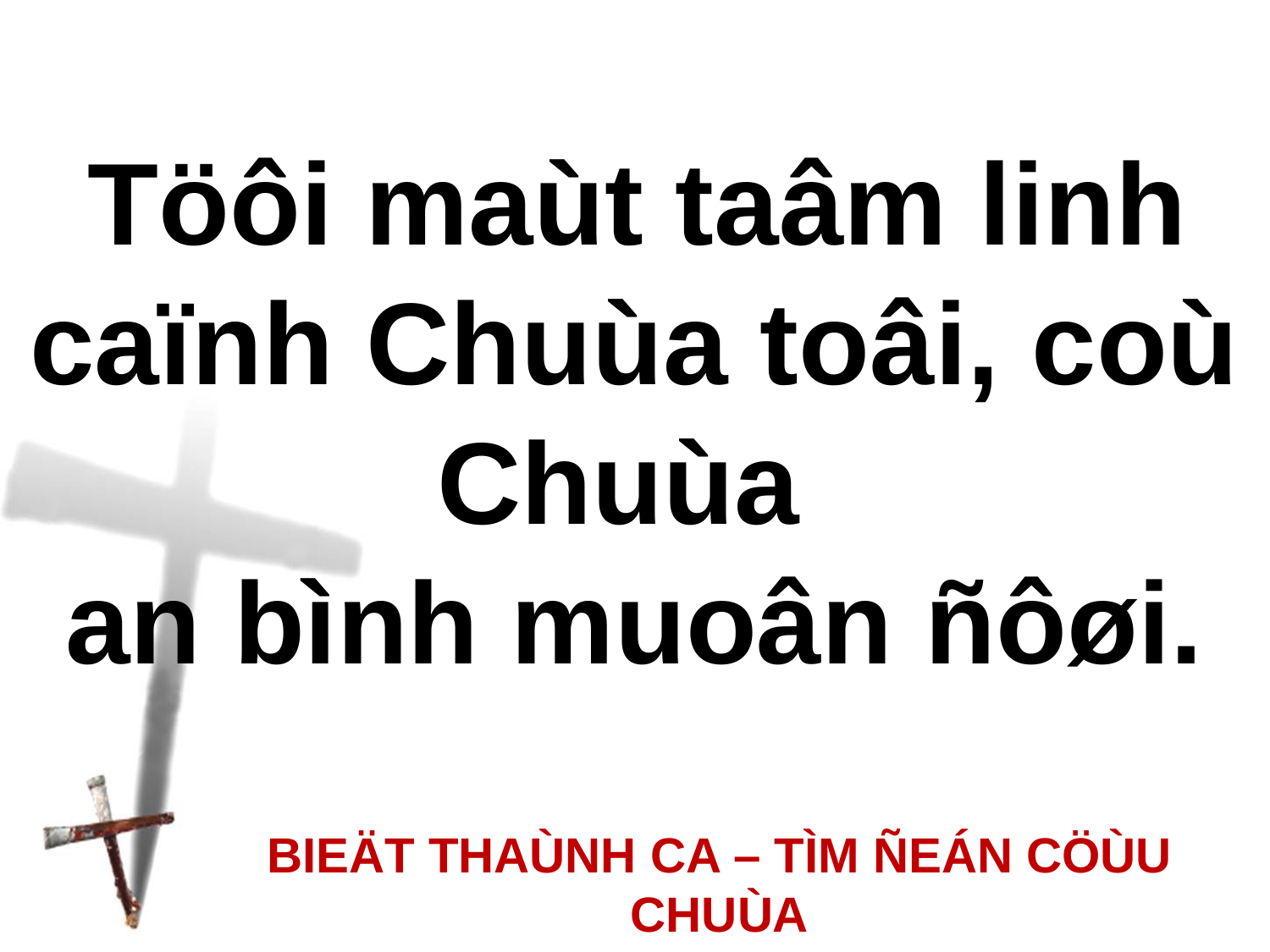

Töôi maùt taâm linh
caïnh Chuùa toâi, coù Chuùa
an bình muoân ñôøi.
BIEÄT THAÙNH CA – TÌM ÑEÁN CÖÙU CHUÙA